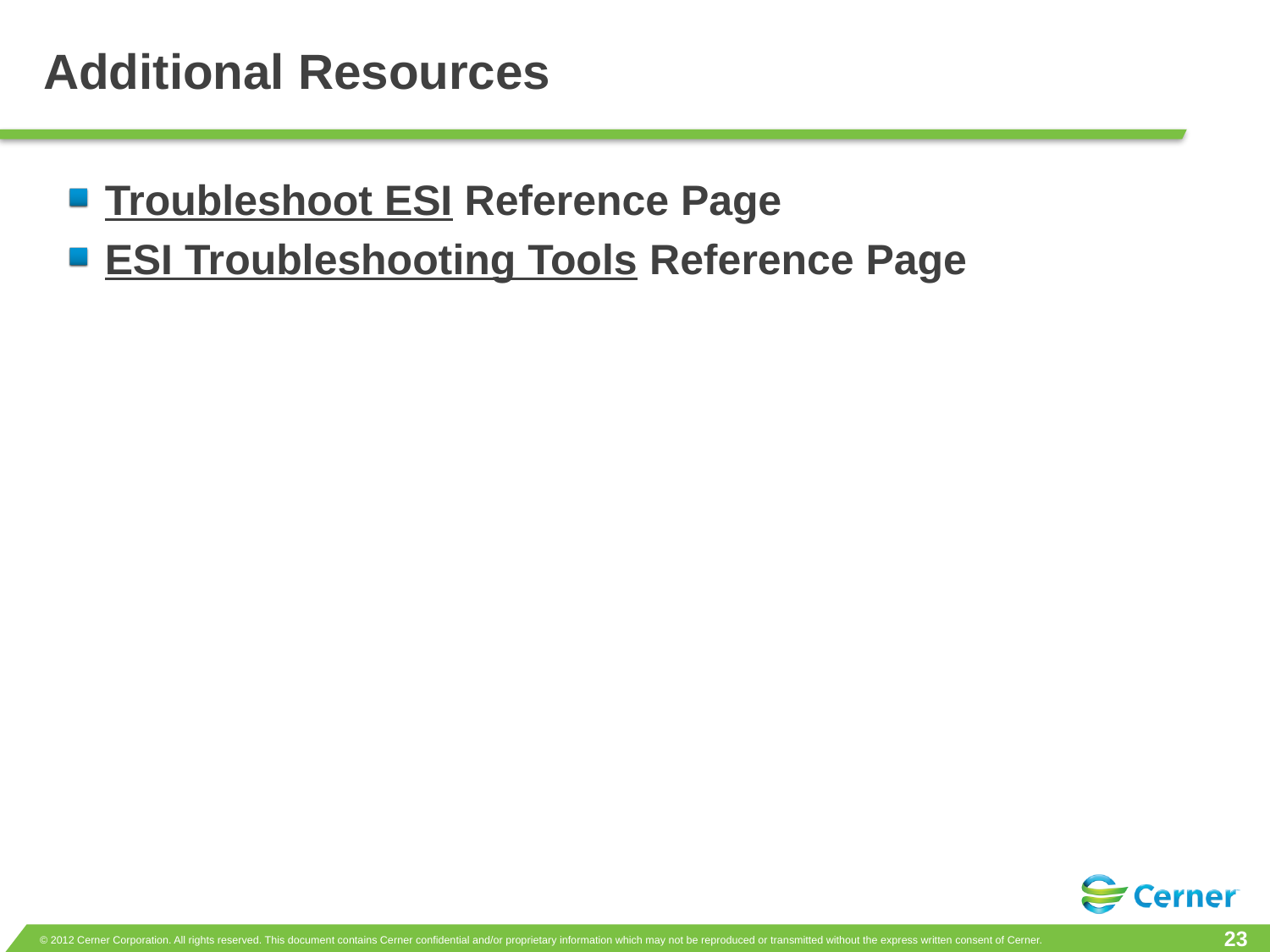

# Additional Resources
Troubleshoot ESI Reference Page
ESI Troubleshooting Tools Reference Page